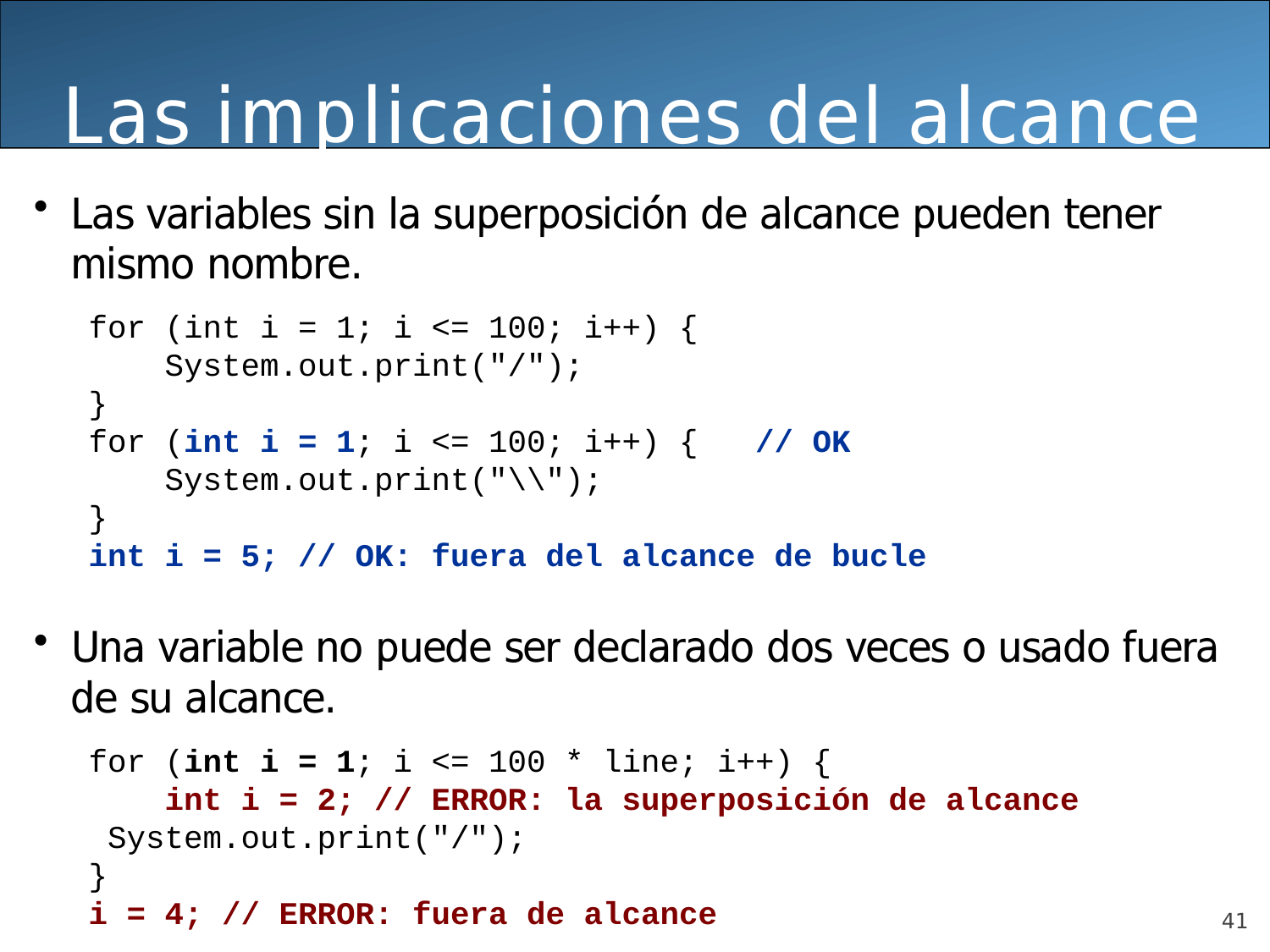

Las implicaciones del alcance
Las variables sin la superposición de alcance pueden tener mismo nombre.

for (int i = 1; i <= 100; i++) {
    System.out.print("/");
}
for (int i = 1; i <= 100; i++) {   // OK
    System.out.print("\\");
}
int i = 5; // OK: fuera del alcance de bucle

Una variable no puede ser declarado dos veces o usado fuera de su alcance.

for (int i = 1; i <= 100 * line; i++) {
    int i = 2; // ERROR: la superposición de alcance
 System.out.print("/");
}
i = 4; // ERROR: fuera de alcance